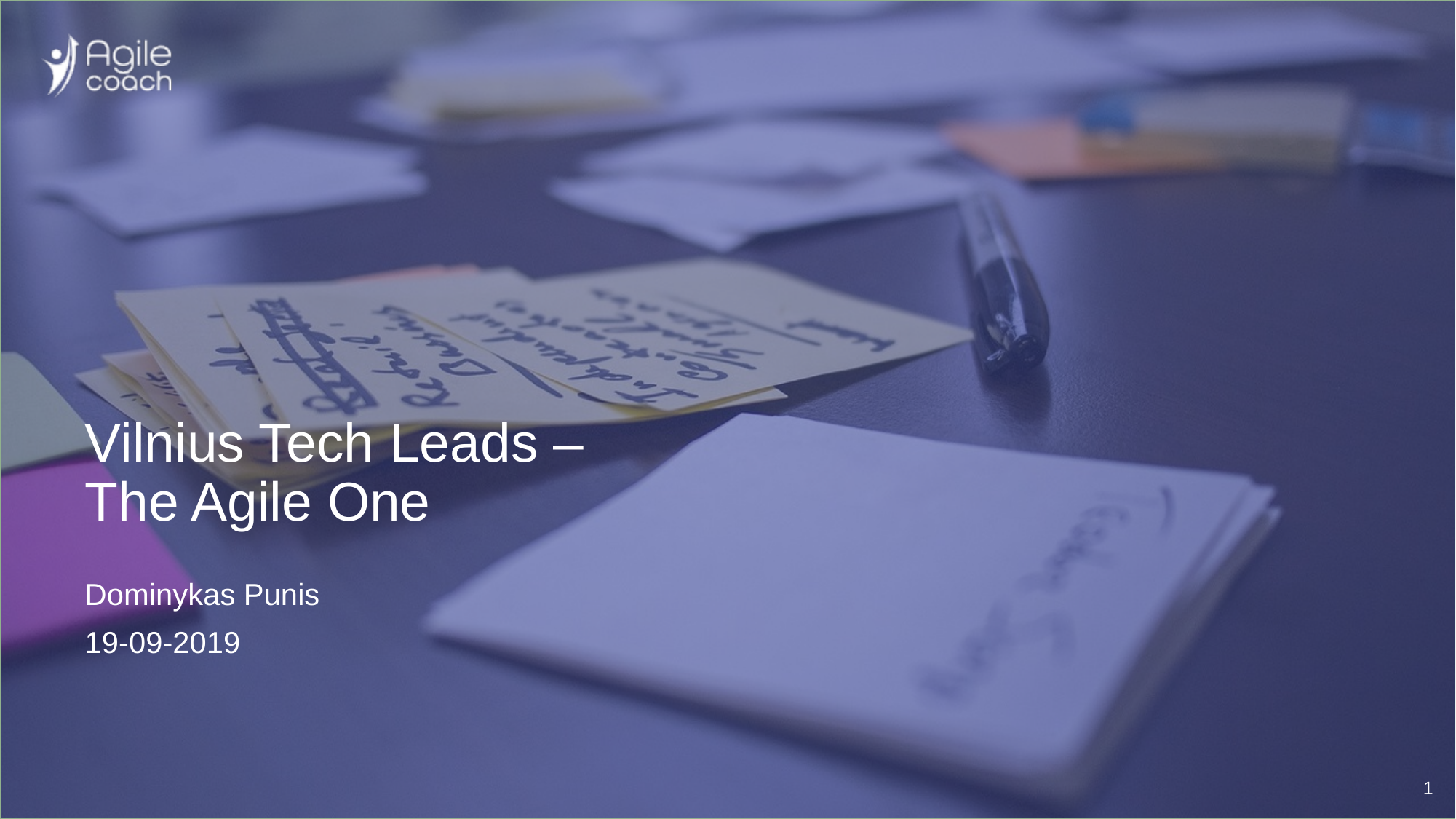

# Vilnius Tech Leads – The Agile One
Dominykas Punis
19-09-2019
1